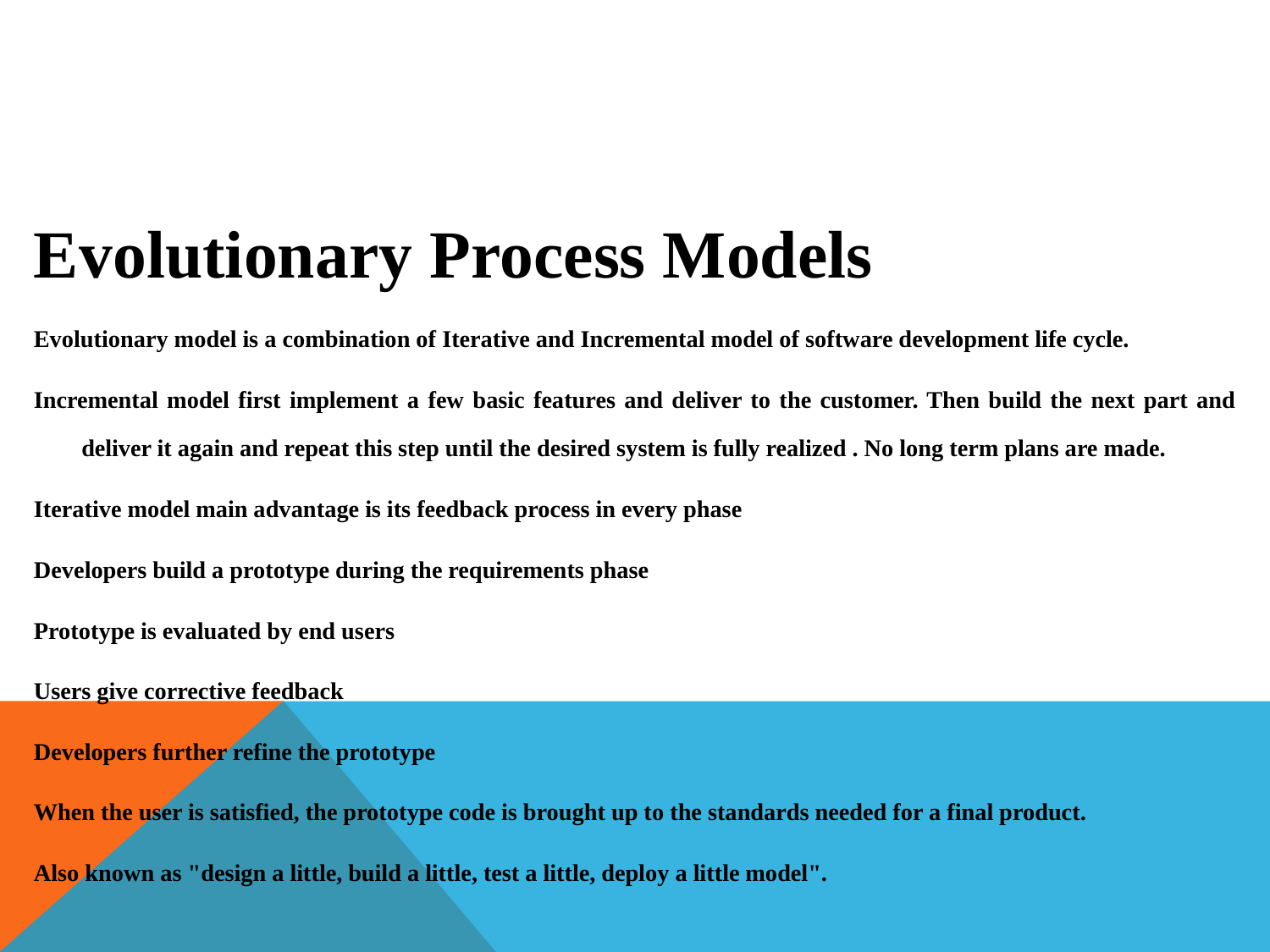

Evolutionary Process Models
Evolutionary model is a combination of Iterative and Incremental model of software development life cycle.
Incremental model first implement a few basic features and deliver to the customer. Then build the next part and deliver it again and repeat this step until the desired system is fully realized . No long term plans are made.
Iterative model main advantage is its feedback process in every phase
Developers build a prototype during the requirements phase
Prototype is evaluated by end users
Users give corrective feedback
Developers further refine the prototype
When the user is satisfied, the prototype code is brought up to the standards needed for a final product.
Also known as "design a little, build a little, test a little, deploy a little model".